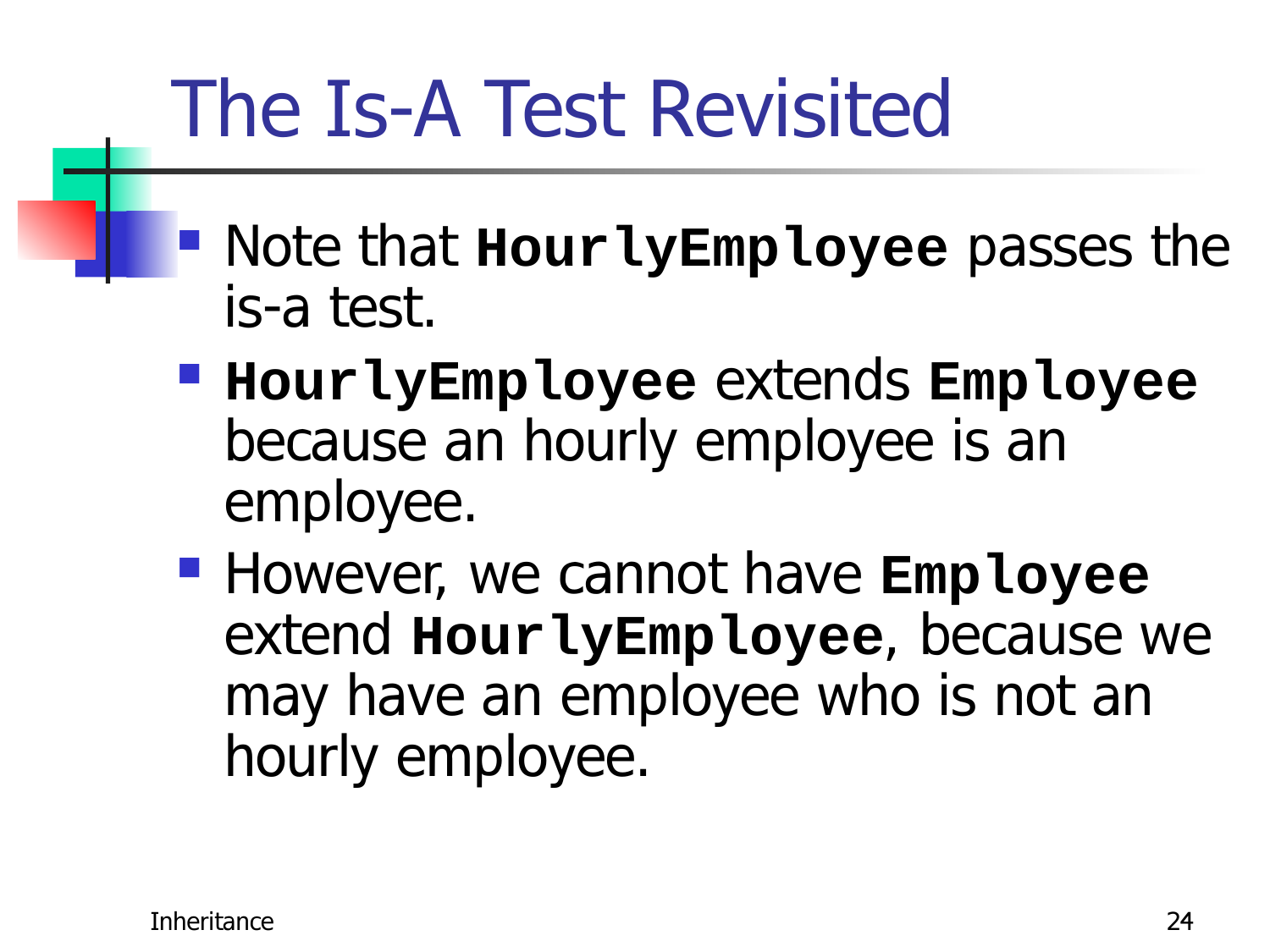

# The Is-A Test Revisited
Note that HourlyEmployee passes the is-a test.
HourlyEmployee extends Employee because an hourly employee is an employee.
However, we cannot have Employee extend HourlyEmployee, because we may have an employee who is not an hourly employee.
Inheritance
24